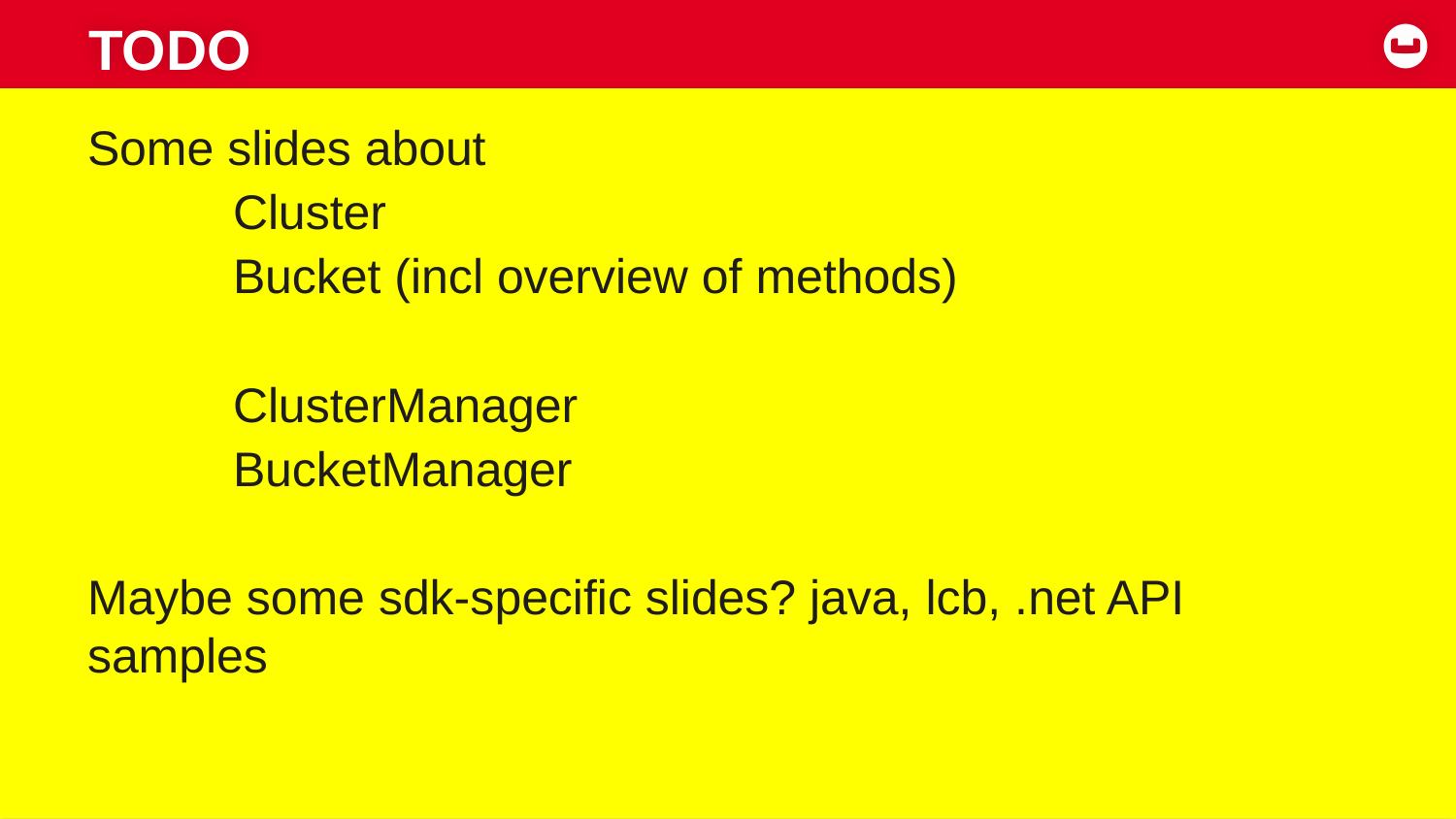

# TODO

Some slides about
	Cluster
	Bucket (incl overview of methods)

	ClusterManager
	BucketManager

Maybe some sdk-specific slides? java, lcb, .net API samples